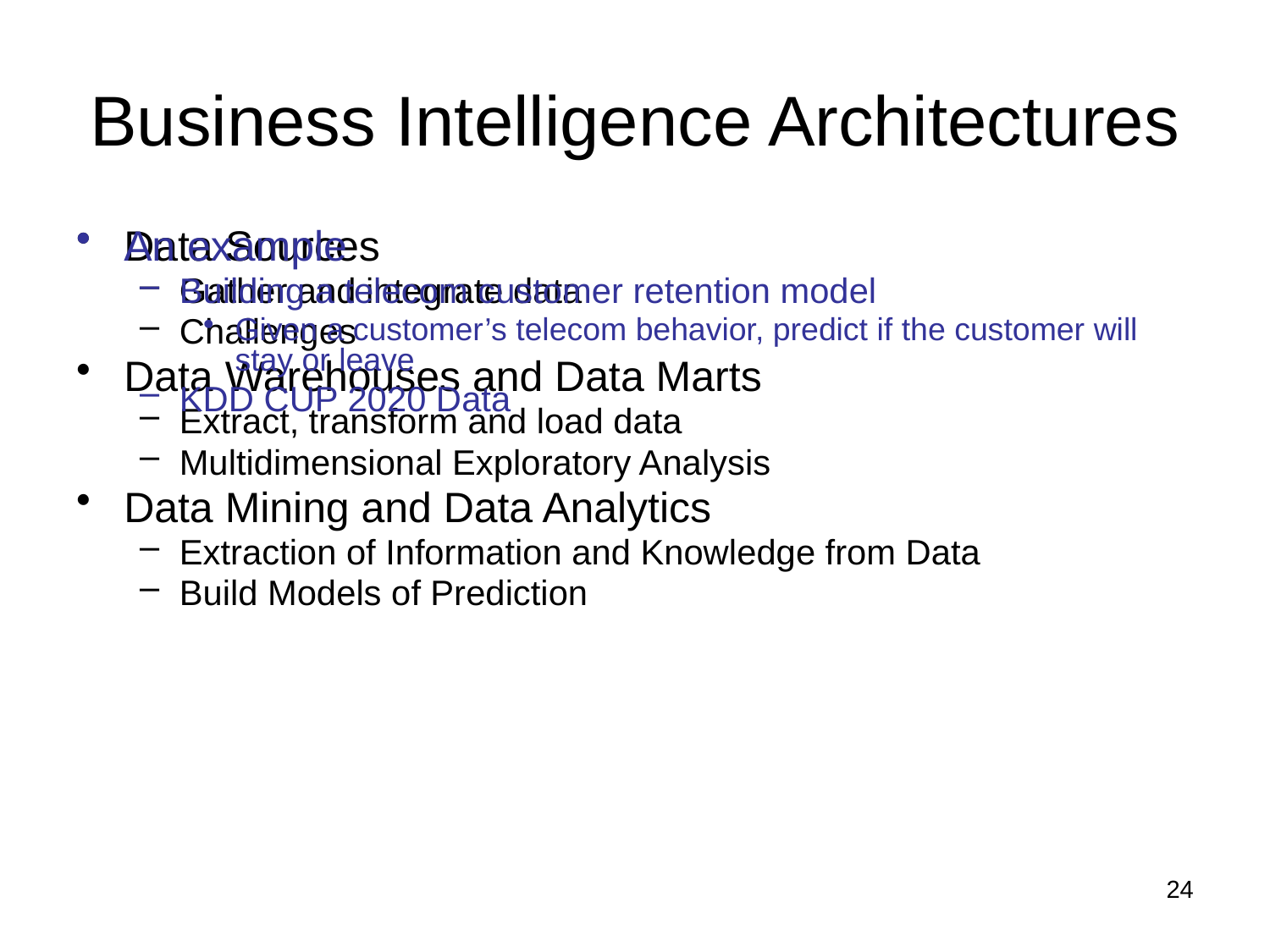

# Business Intelligence Architectures
Data Sources
Gather and integrate data
Challenges
Data Warehouses and Data Marts
Extract, transform and load data
Multidimensional Exploratory Analysis
Data Mining and Data Analytics
Extraction of Information and Knowledge from Data
Build Models of Prediction
An example
Building a telecom customer retention model
Given a customer’s telecom behavior, predict if the customer will stay or leave
KDD CUP 2020 Data
24